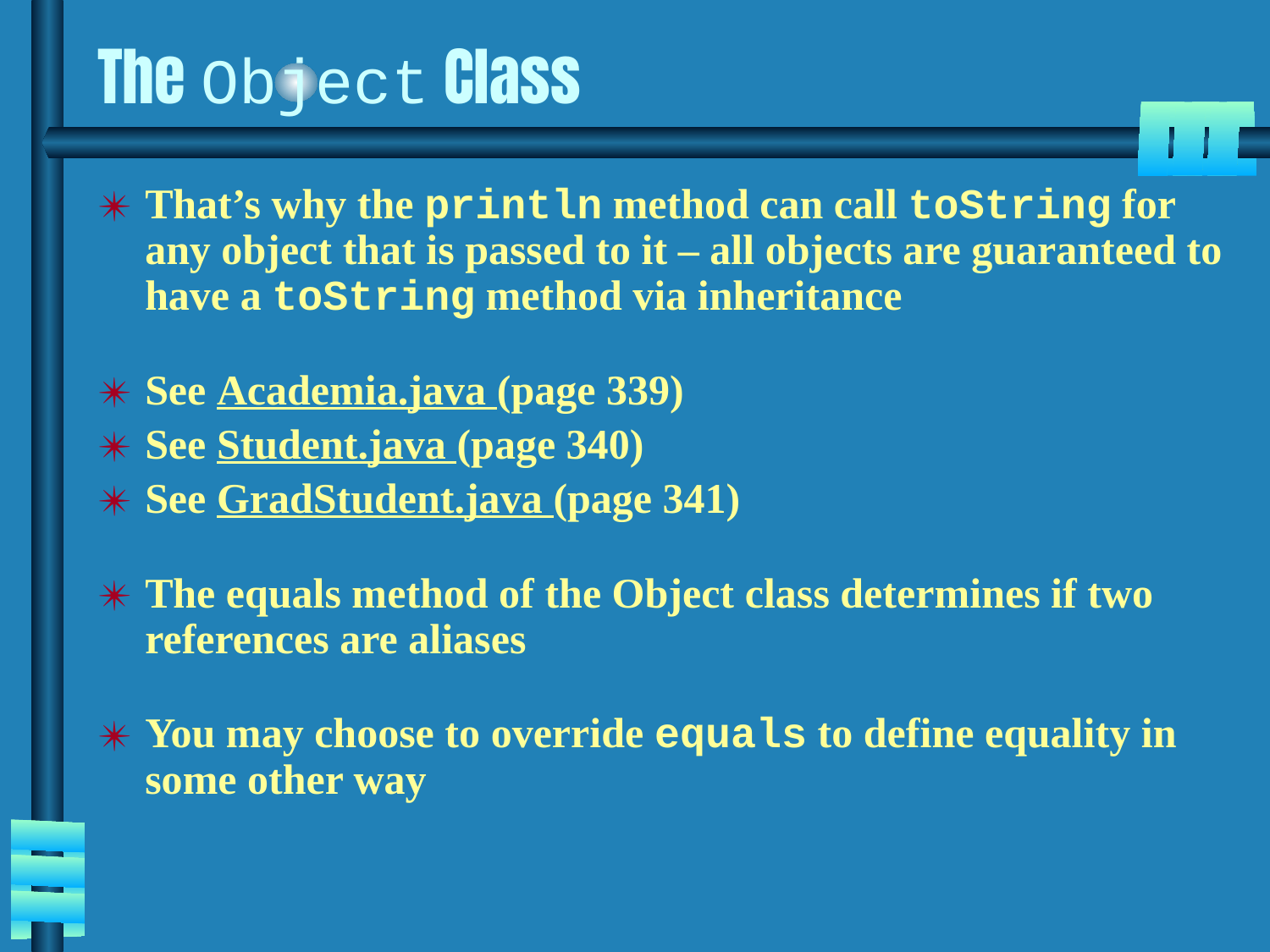

# The Object Class
That’s why the println method can call toString for any object that is passed to it – all objects are guaranteed to have a toString method via inheritance

See Academia.java (page 339)
See Student.java (page 340)
See GradStudent.java (page 341)

The equals method of the Object class determines if two references are aliases

You may choose to override equals to define equality in some other way